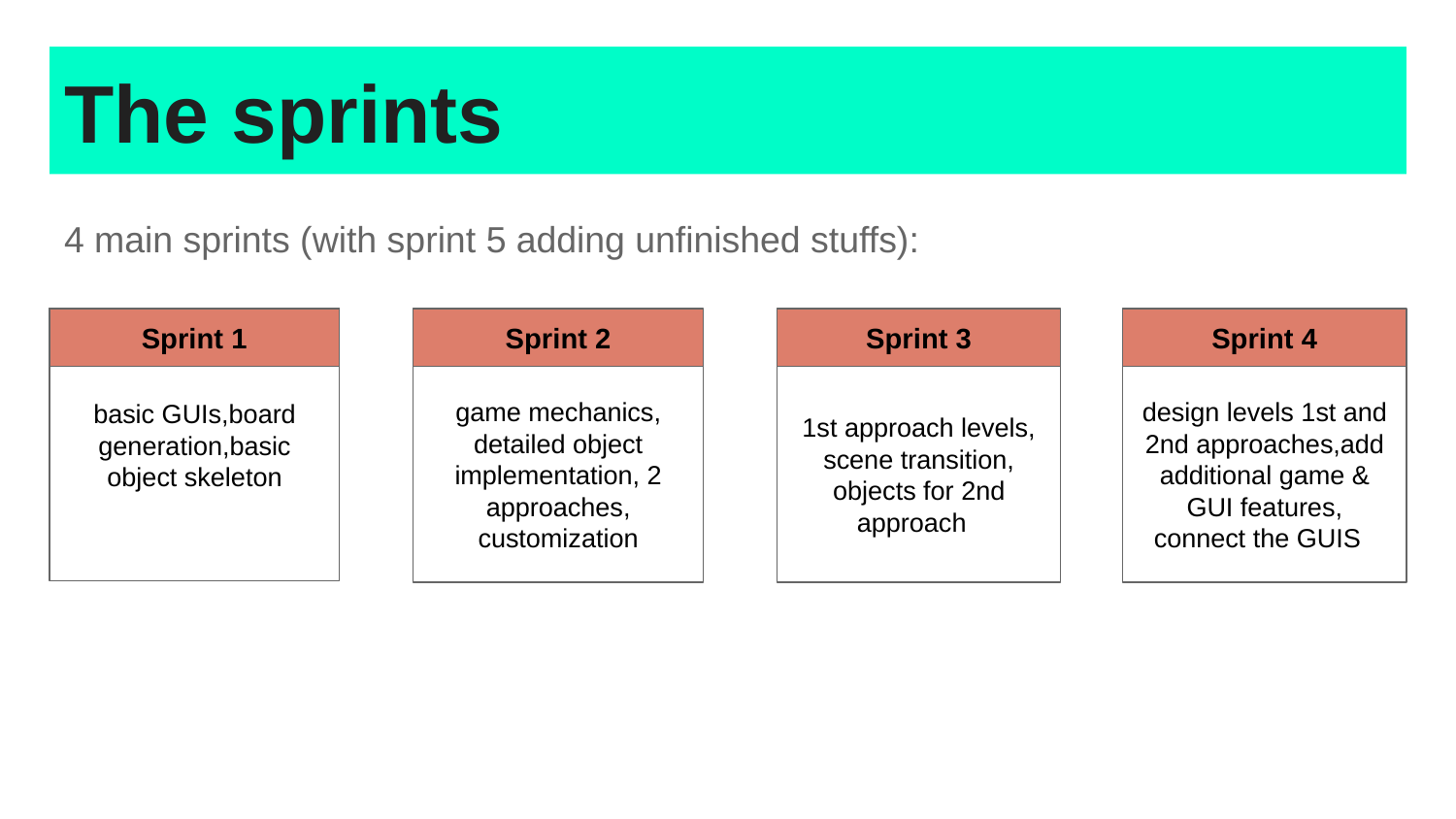

# The sprints
4 main sprints (with sprint 5 adding unfinished stuffs):
basic GUIs,board generation,basic object skeleton
Sprint 1
Sprint 2
Sprint 3
Sprint 4
game mechanics, detailed object implementation, 2 approaches, customization
1st approach levels, scene transition, objects for 2nd approach
design levels 1st and 2nd approaches,add additional game & GUI features, connect the GUIS